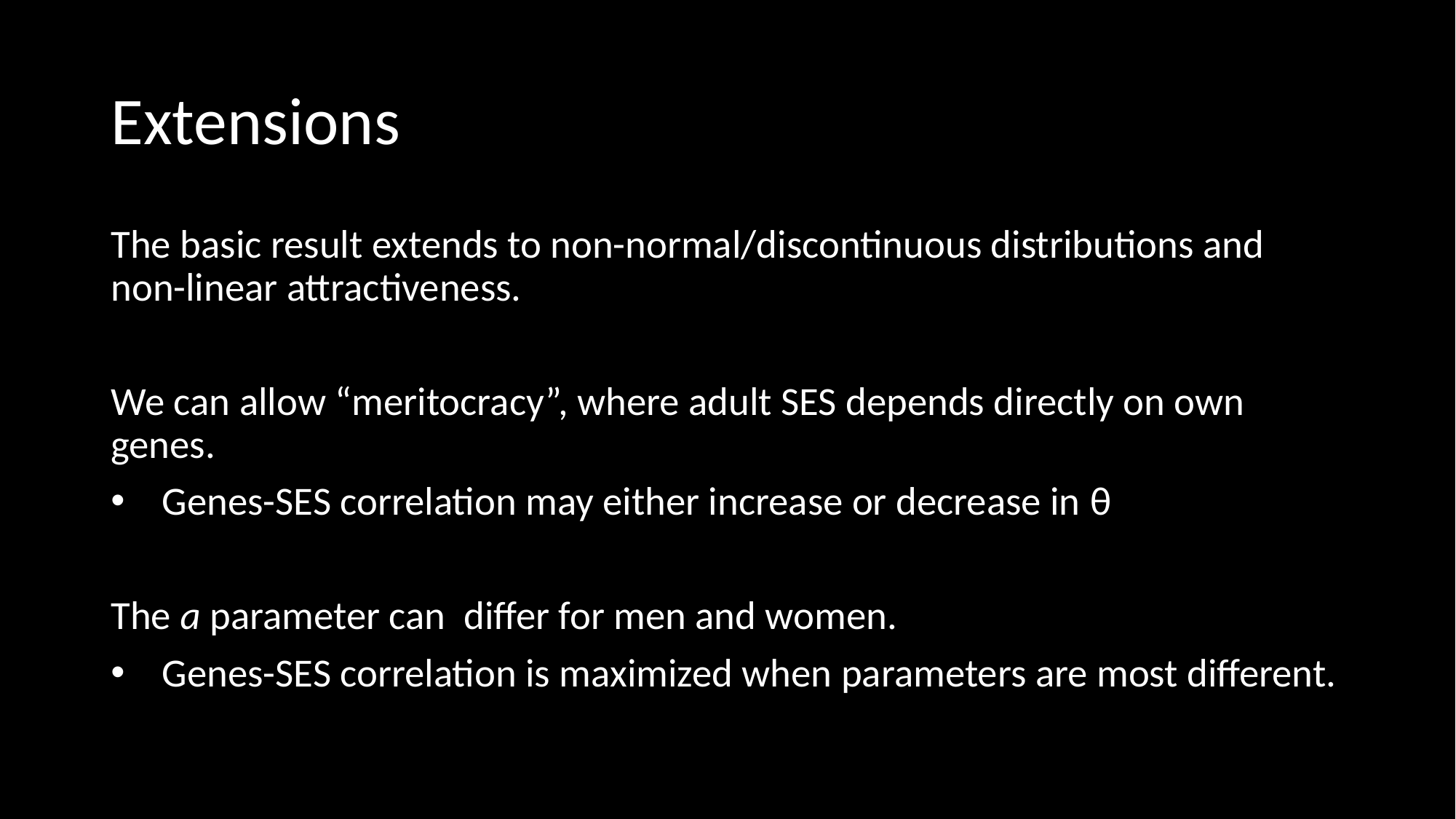

# Extensions
The basic result extends to non-normal/discontinuous distributions and non-linear attractiveness.

We can allow “meritocracy”, where adult SES depends directly on own genes.
Genes-SES correlation may either increase or decrease in θ

The a parameter can  differ for men and women.
Genes-SES correlation is maximized when parameters are most different.